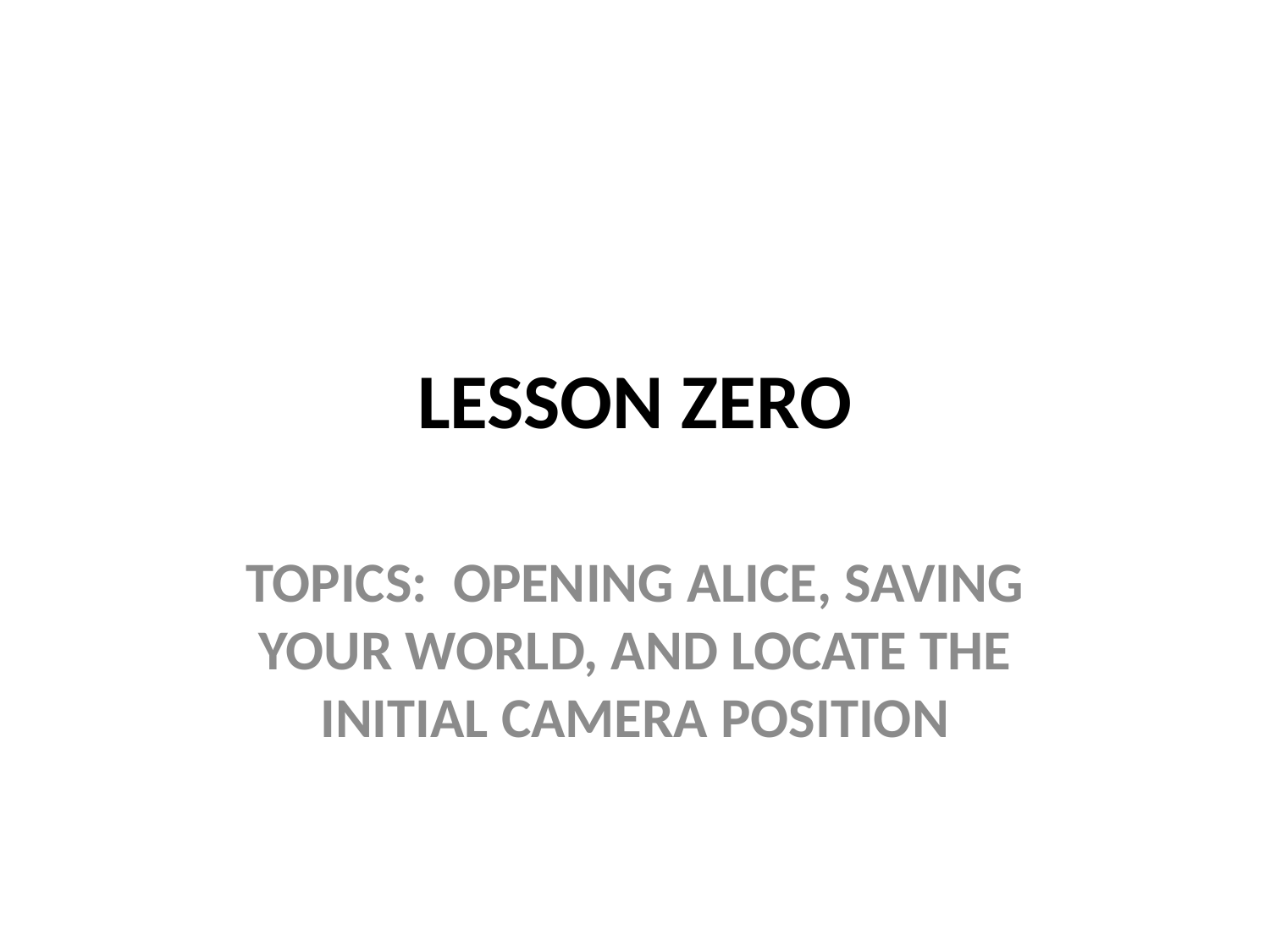

# Lesson Zero
TOPICS:  OPENING ALICE, SAVING YOUR WORLD, AND LOCATE THE INITIAL CAMERA POSITION